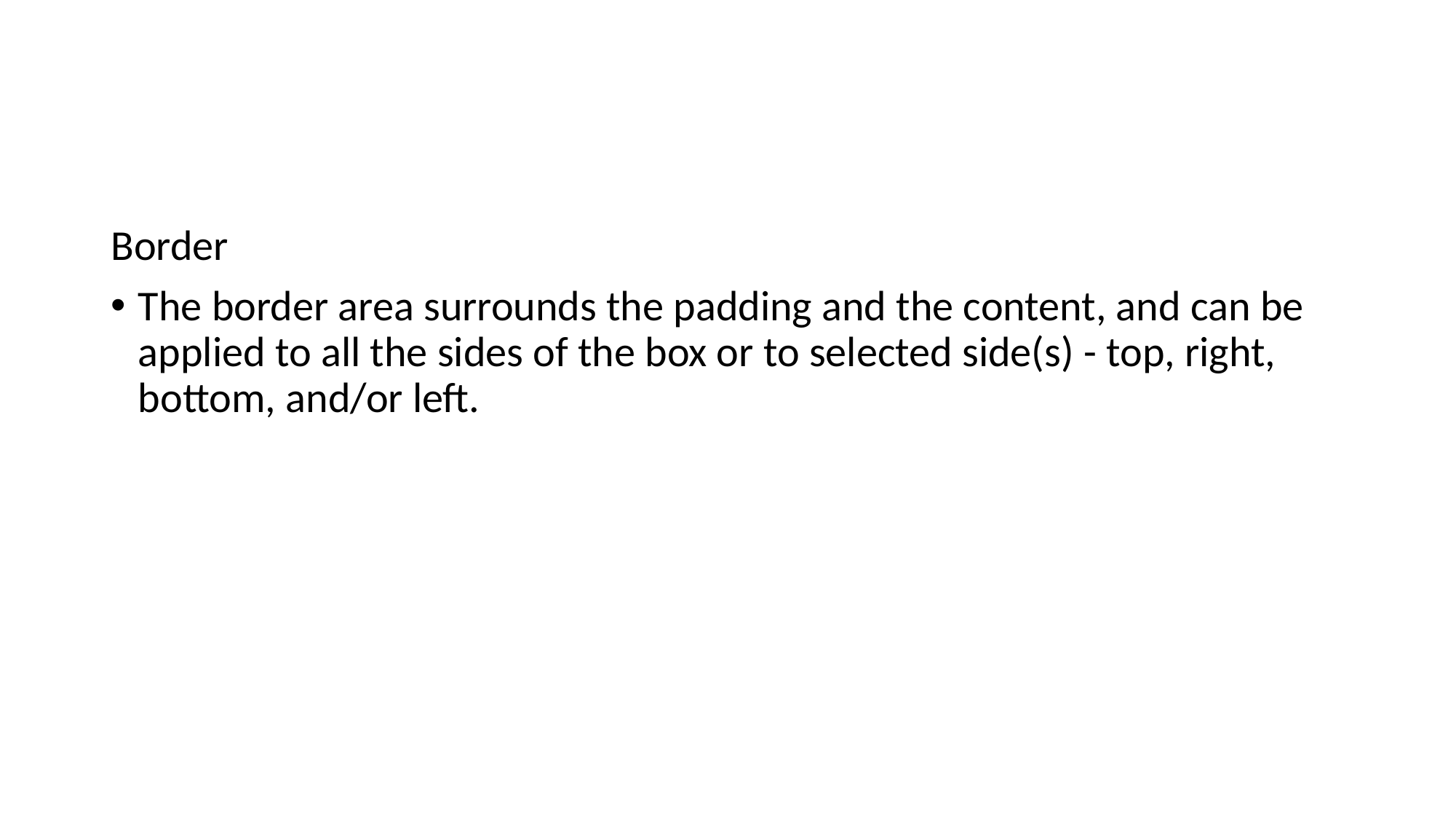

#
Border
The border area surrounds the padding and the content, and can be applied to all the sides of the box or to selected side(s) - top, right, bottom, and/or left.